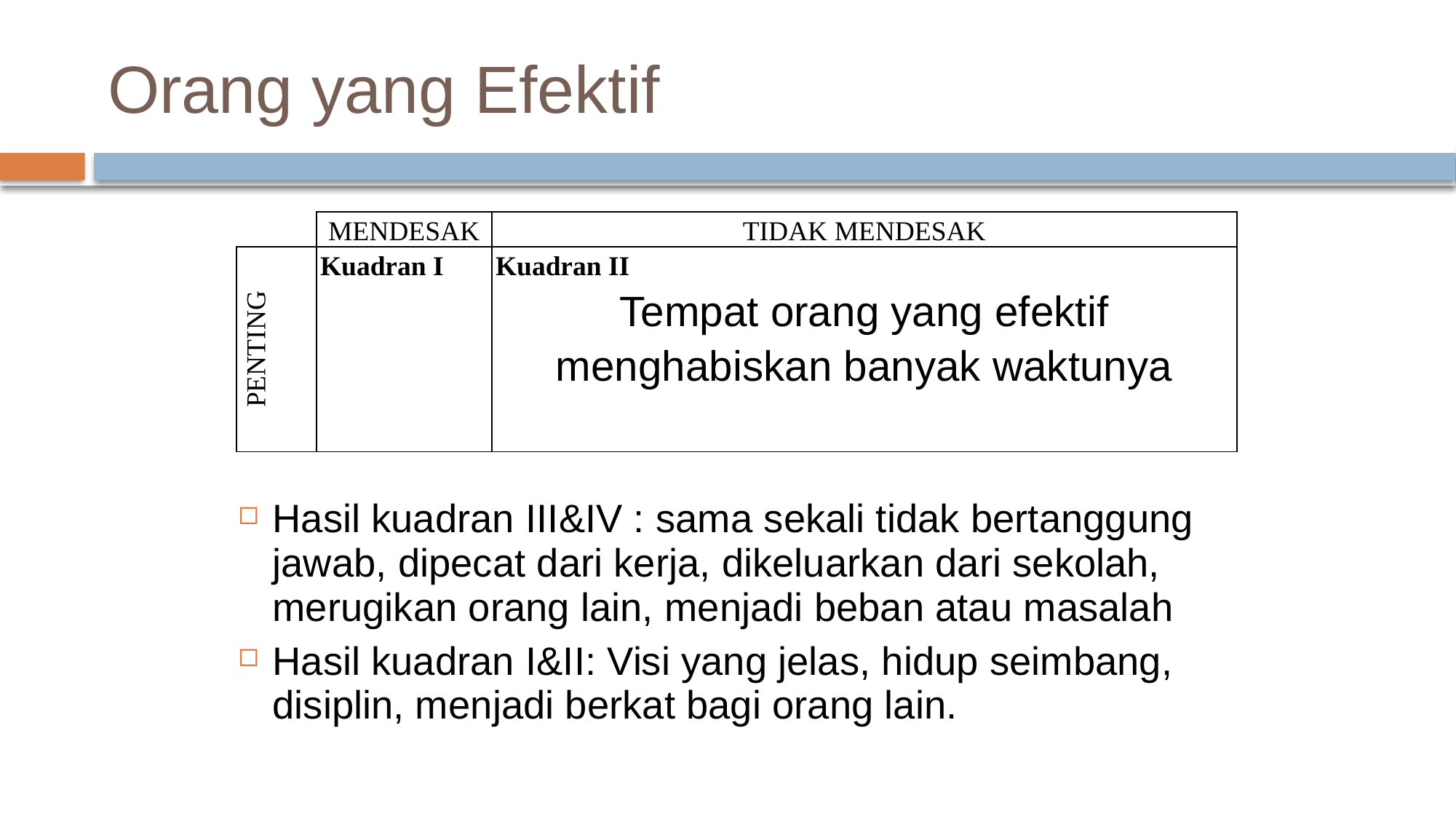

# Orang yang Efektif
|  | MENDESAK | TIDAK MENDESAK |
| --- | --- | --- |
| PENTING | Kuadran I | Kuadran II Tempat orang yang efektif menghabiskan banyak waktunya |
Hasil kuadran III&IV : sama sekali tidak bertanggung jawab, dipecat dari kerja, dikeluarkan dari sekolah, merugikan orang lain, menjadi beban atau masalah
Hasil kuadran I&II: Visi yang jelas, hidup seimbang, disiplin, menjadi berkat bagi orang lain.